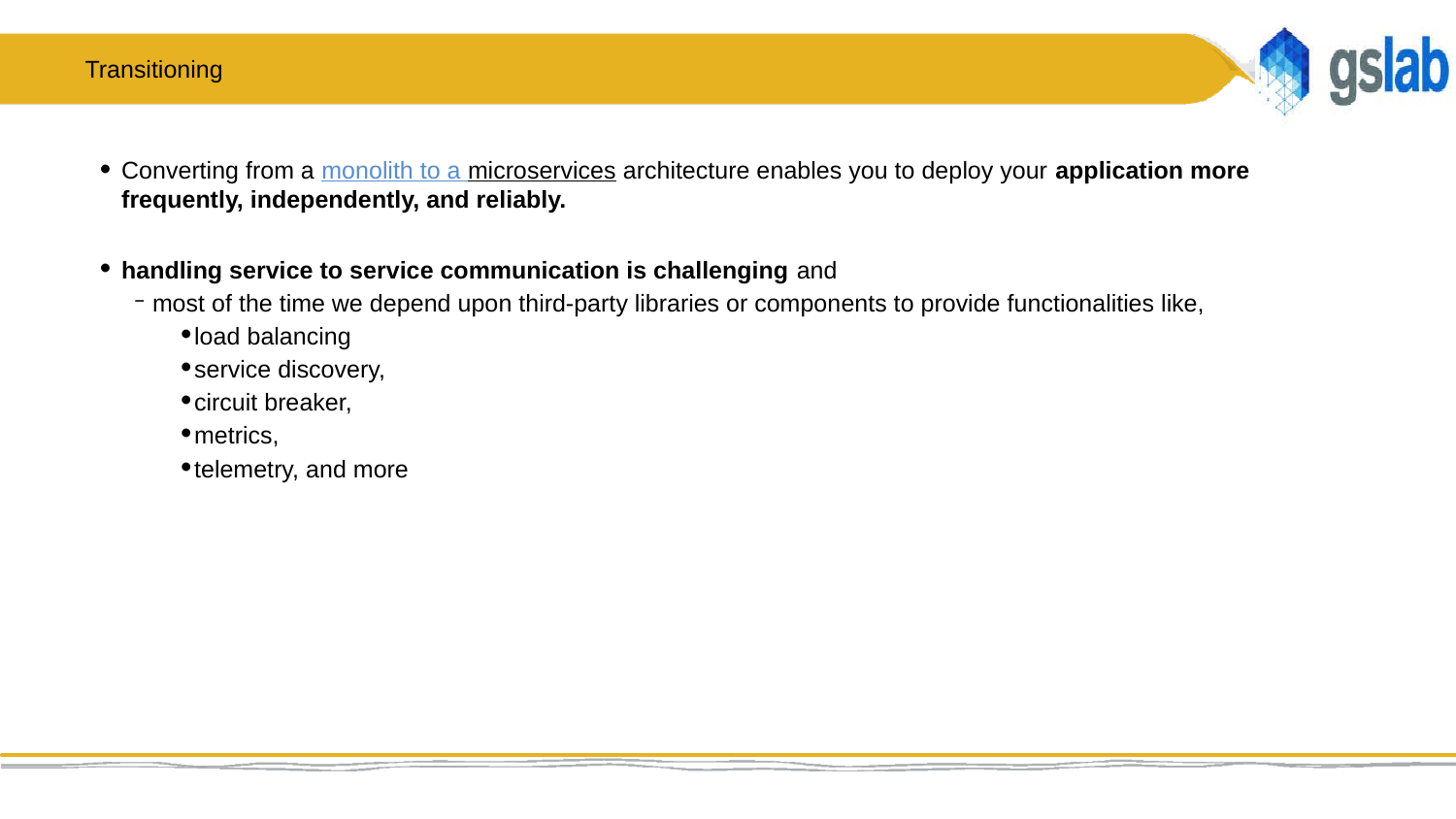

# Transitioning
Converting from a monolith to a microservices architecture enables you to deploy your application more frequently, independently, and reliably.

handling service to service communication is challenging and
 most of the time we depend upon third-party libraries or components to provide functionalities like,
load balancing
service discovery,
circuit breaker,
metrics,
telemetry, and more